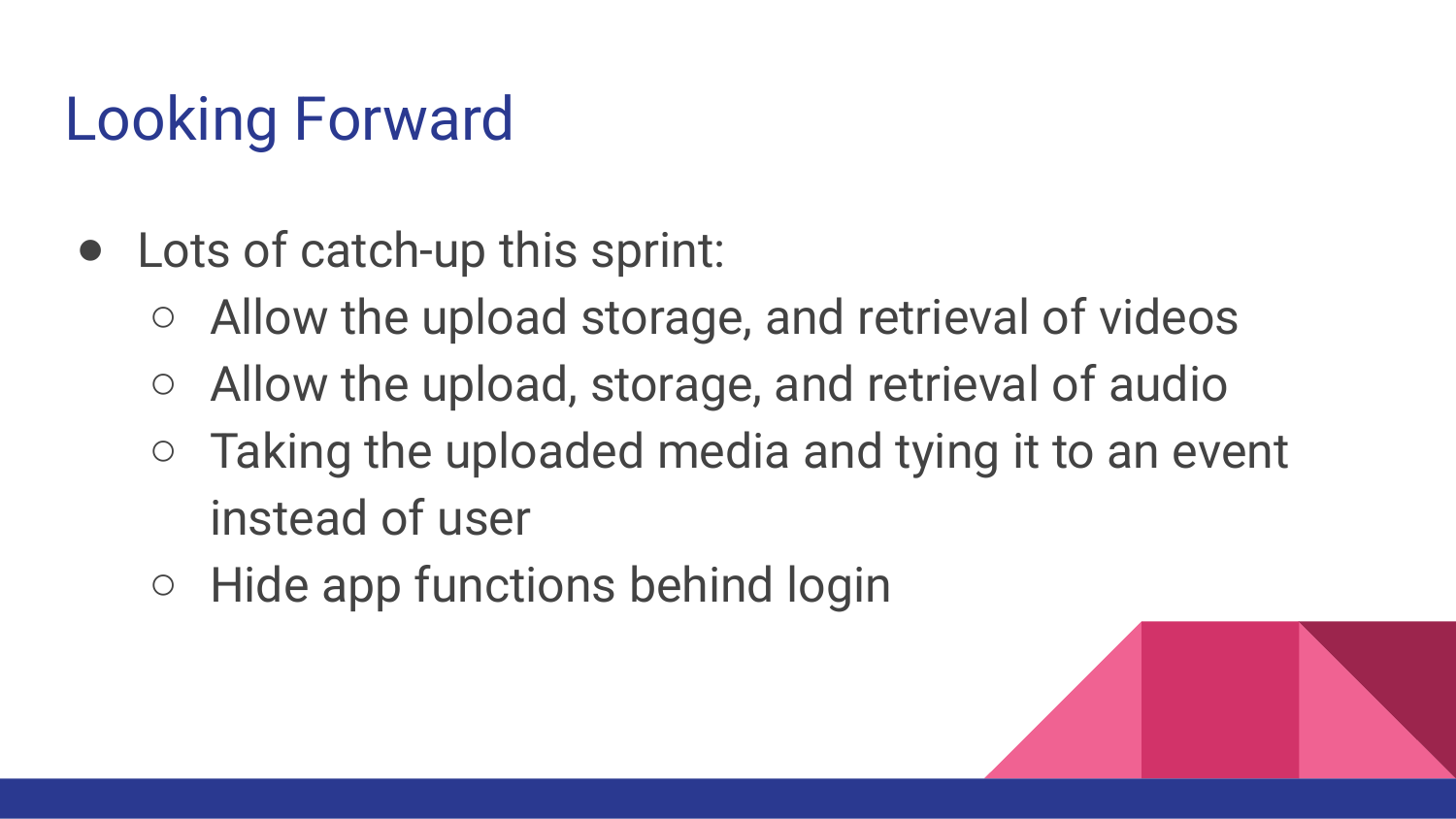

# Looking Forward
Lots of catch-up this sprint:
Allow the upload storage, and retrieval of videos
Allow the upload, storage, and retrieval of audio
Taking the uploaded media and tying it to an event instead of user
Hide app functions behind login